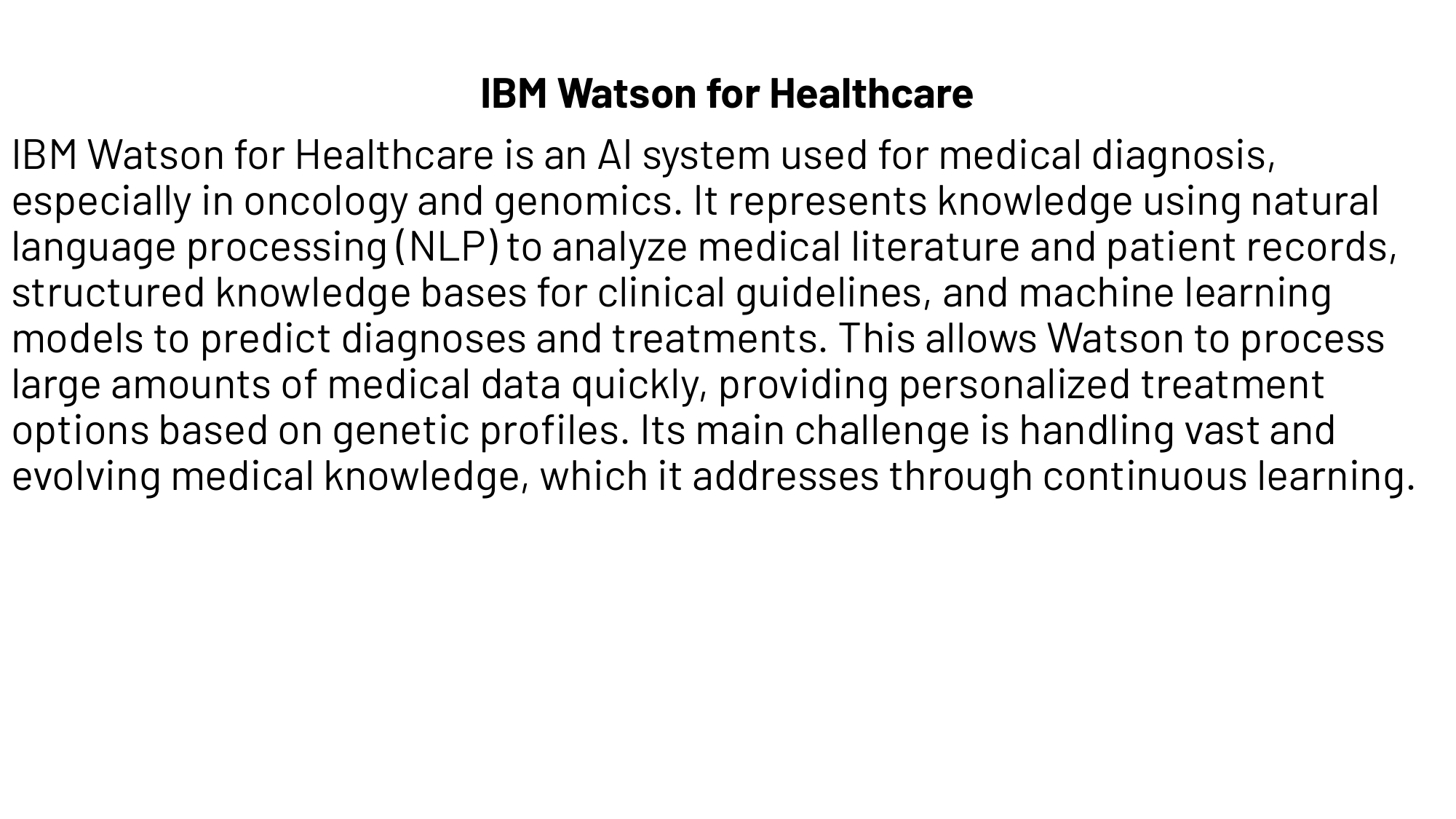

IBM Watson for Healthcare
IBM Watson for Healthcare is an AI system used for medical diagnosis, especially in oncology and genomics. It represents knowledge using natural language processing (NLP) to analyze medical literature and patient records, structured knowledge bases for clinical guidelines, and machine learning models to predict diagnoses and treatments. This allows Watson to process large amounts of medical data quickly, providing personalized treatment options based on genetic profiles. Its main challenge is handling vast and evolving medical knowledge, which it addresses through continuous learning.